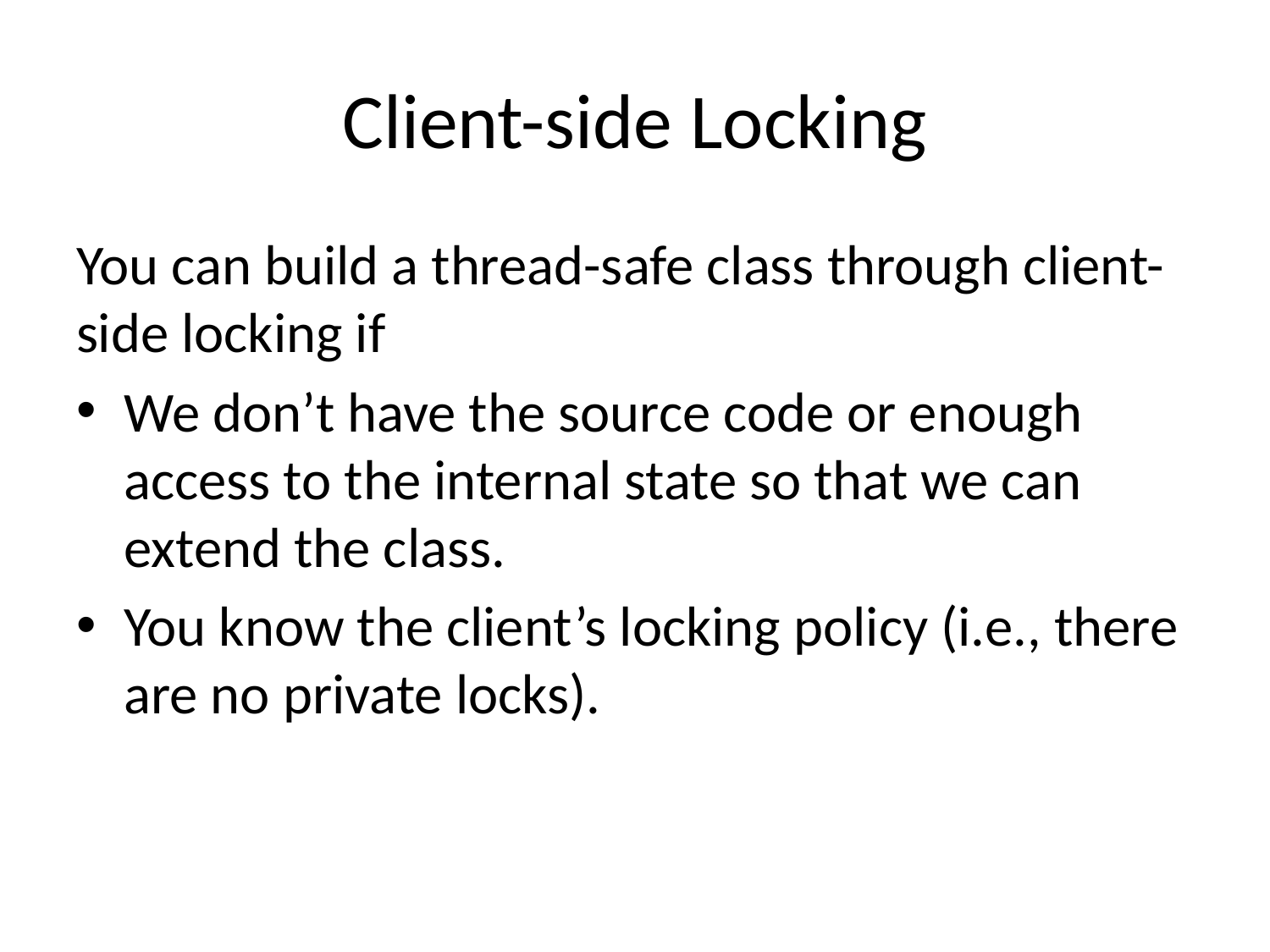

# Client-side Locking
You can build a thread-safe class through client-side locking if
We don’t have the source code or enough access to the internal state so that we can extend the class.
You know the client’s locking policy (i.e., there are no private locks).